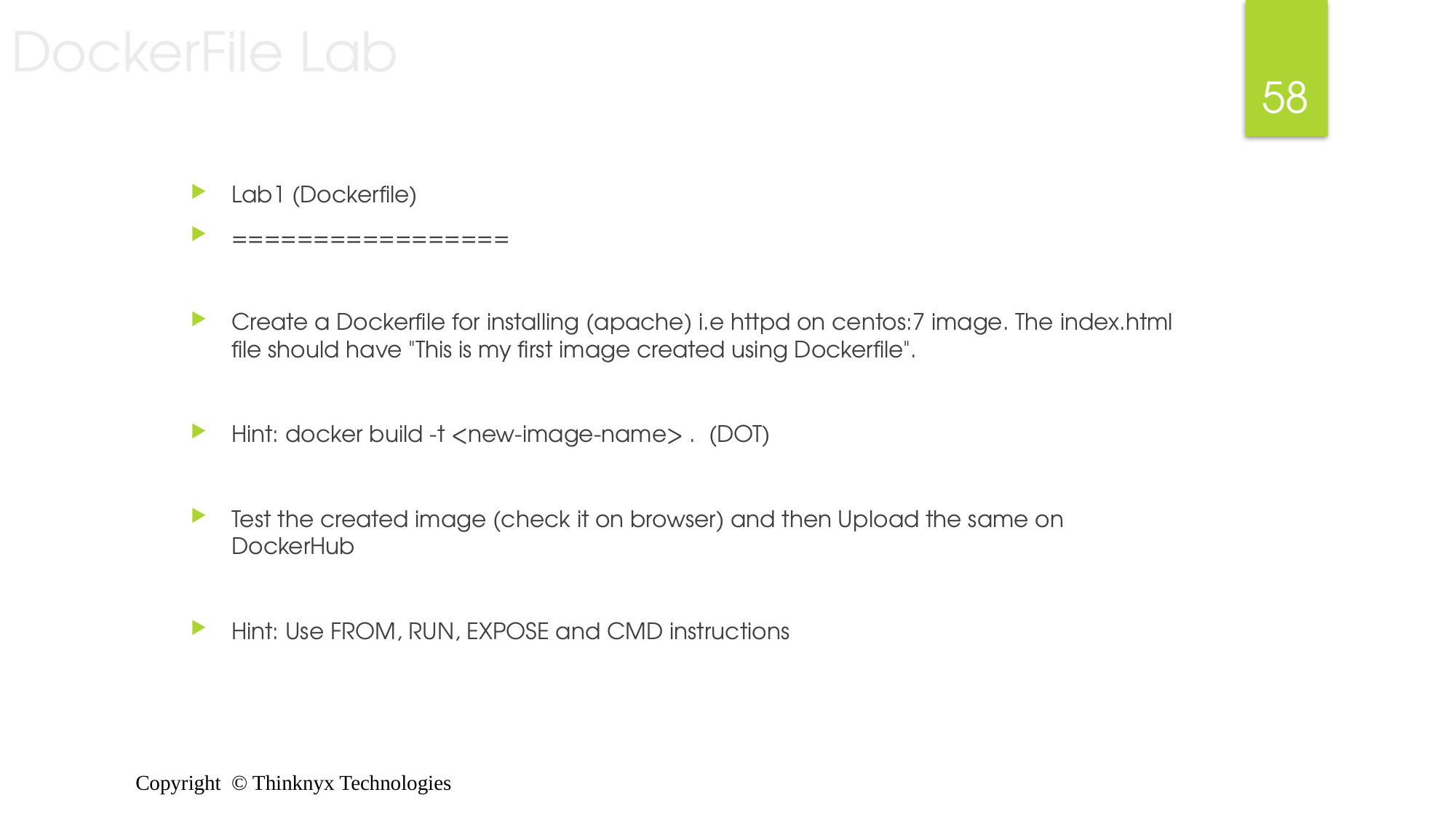

DockerFile Lab
58

Lab1 (Dockerfile)
=================

Create a Dockerfile for installing (apache) i.e httpd on centos:7 image. The index.html file should have "This is my first image created using Dockerfile".

Hint: docker build -t <new-image-name> .  (DOT)

Test the created image (check it on browser) and then Upload the same on DockerHub

Hint: Use FROM, RUN, EXPOSE and CMD instructions

Copyright  © Thinknyx Technologies